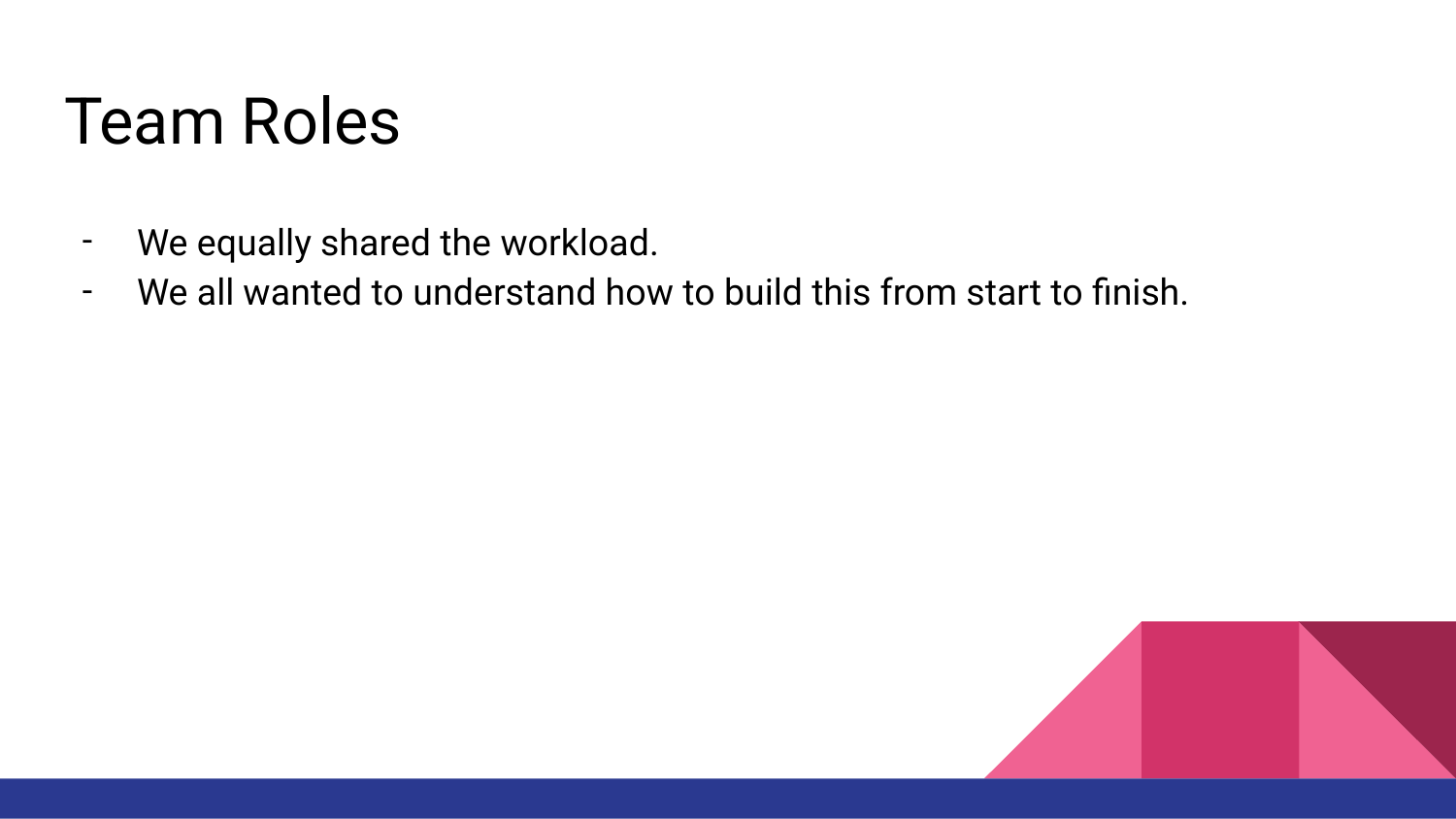

# Team Roles
We equally shared the workload.
We all wanted to understand how to build this from start to finish.